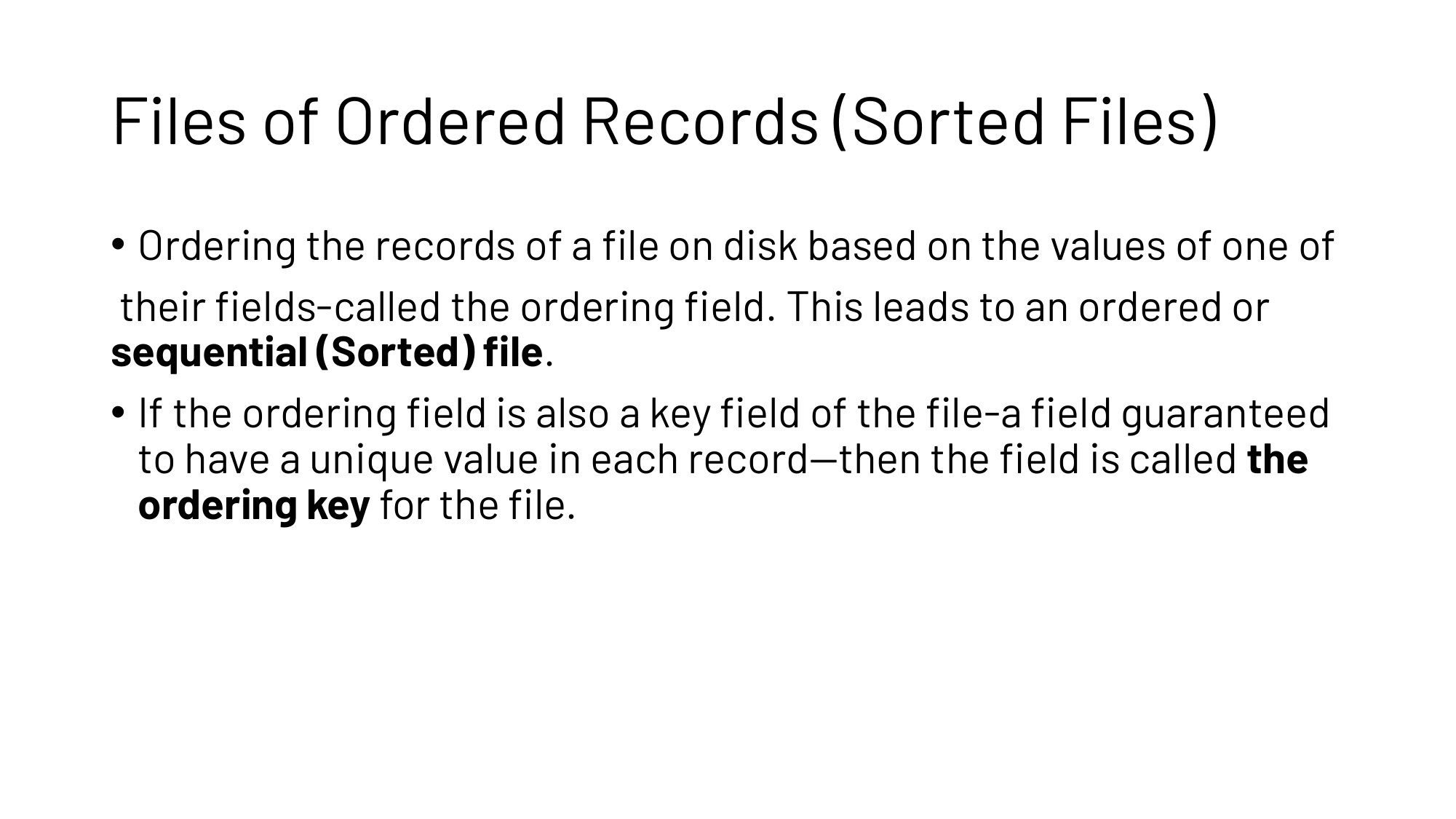

# Files of Ordered Records (Sorted Files)
Ordering the records of a file on disk based on the values of one of
 their fields-called the ordering field. This leads to an ordered or sequential (Sorted) file.
If the ordering field is also a key field of the file-a field guaranteed to have a unique value in each record—then the field is called the ordering key for the file.